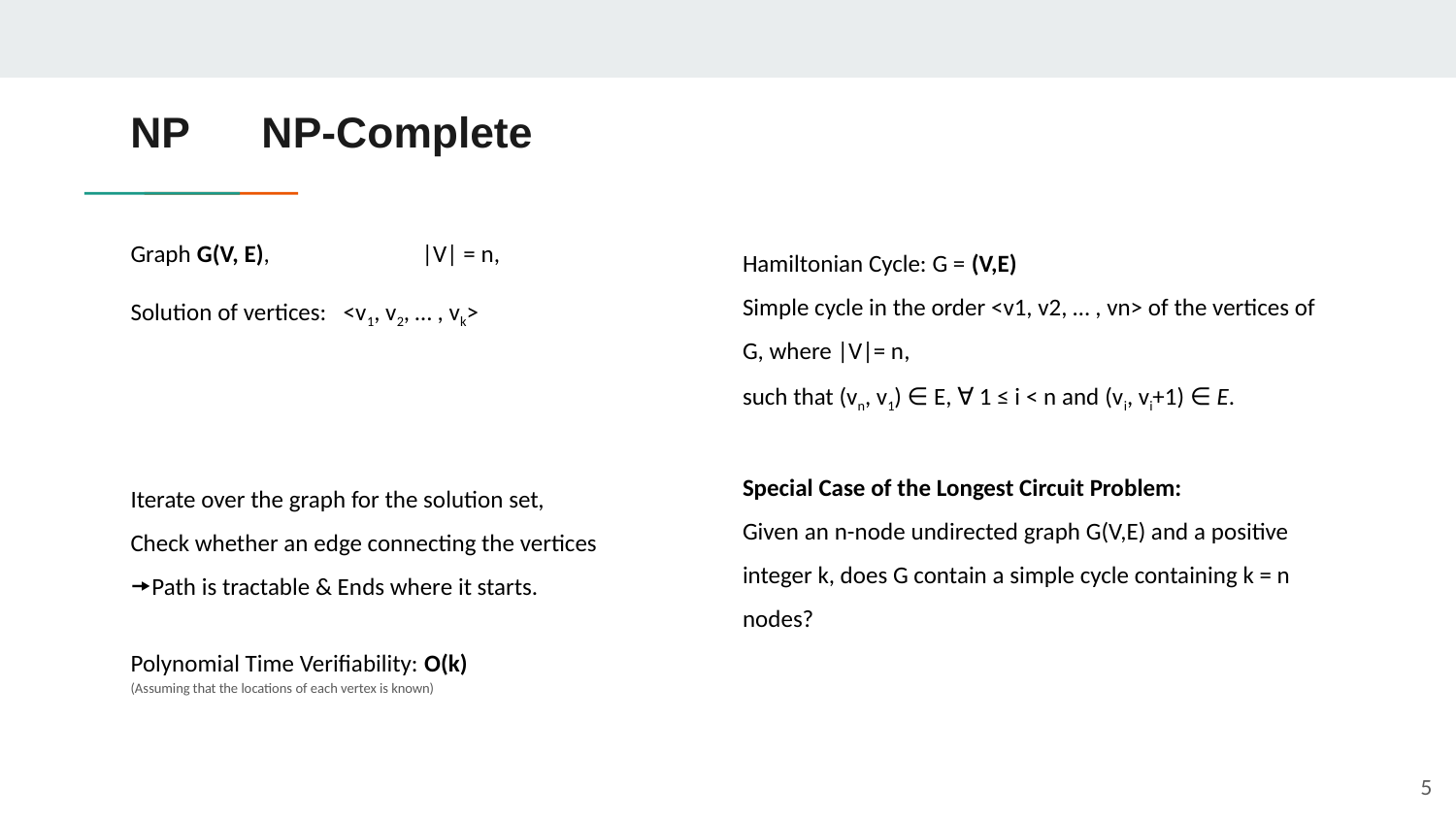

# NP								 NP-Complete
Graph G(V, E),		|V| = n,
Solution of vertices:   <v1, v2, … , vk>

Iterate over the graph for the solution set,
Check whether an edge connecting the vertices
🠚Path is tractable & Ends where it starts.

Polynomial Time Verifiability: O(k)
(Assuming that the locations of each vertex is known)
Hamiltonian Cycle: G = (V,E)
Simple cycle in the order <v1, v2, … , vn> of the vertices of G, where |V|= n,
such that (vn, v1) ∈ E, ∀ 1 ≤ i < n and (vi, vi+1) ∈ E.

Special Case of the Longest Circuit Problem:
Given an n-node undirected graph G(V,E) and a positive integer k, does G contain a simple cycle containing k = n nodes?

5